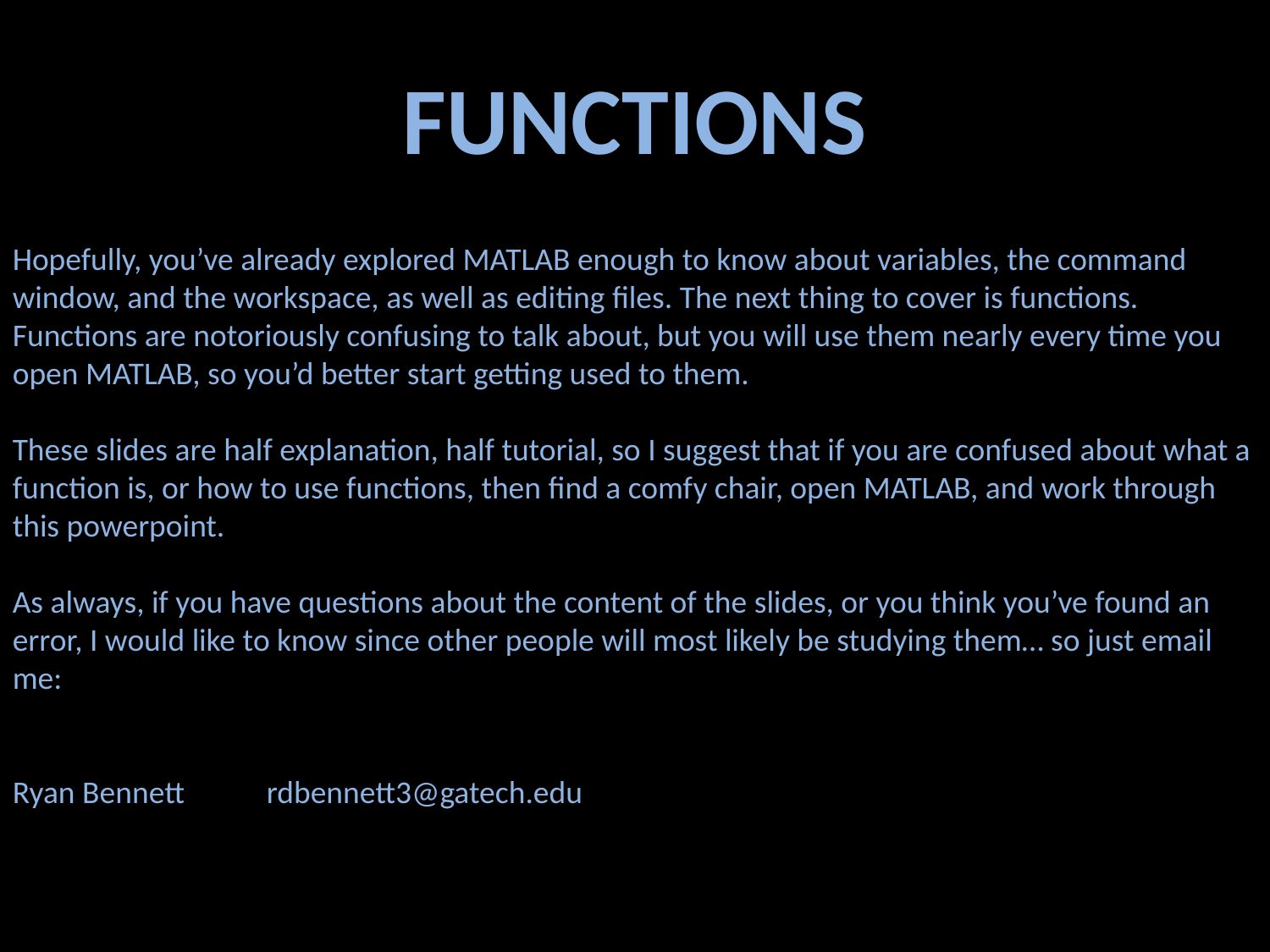

FUNCTIONS
Hopefully, you’ve already explored MATLAB enough to know about variables, the command window, and the workspace, as well as editing files. The next thing to cover is functions. Functions are notoriously confusing to talk about, but you will use them nearly every time you open MATLAB, so you’d better start getting used to them.

These slides are half explanation, half tutorial, so I suggest that if you are confused about what a function is, or how to use functions, then find a comfy chair, open MATLAB, and work through this powerpoint.

As always, if you have questions about the content of the slides, or you think you’ve found an error, I would like to know since other people will most likely be studying them… so just email me:

Ryan Bennett	rdbennett3@gatech.edu